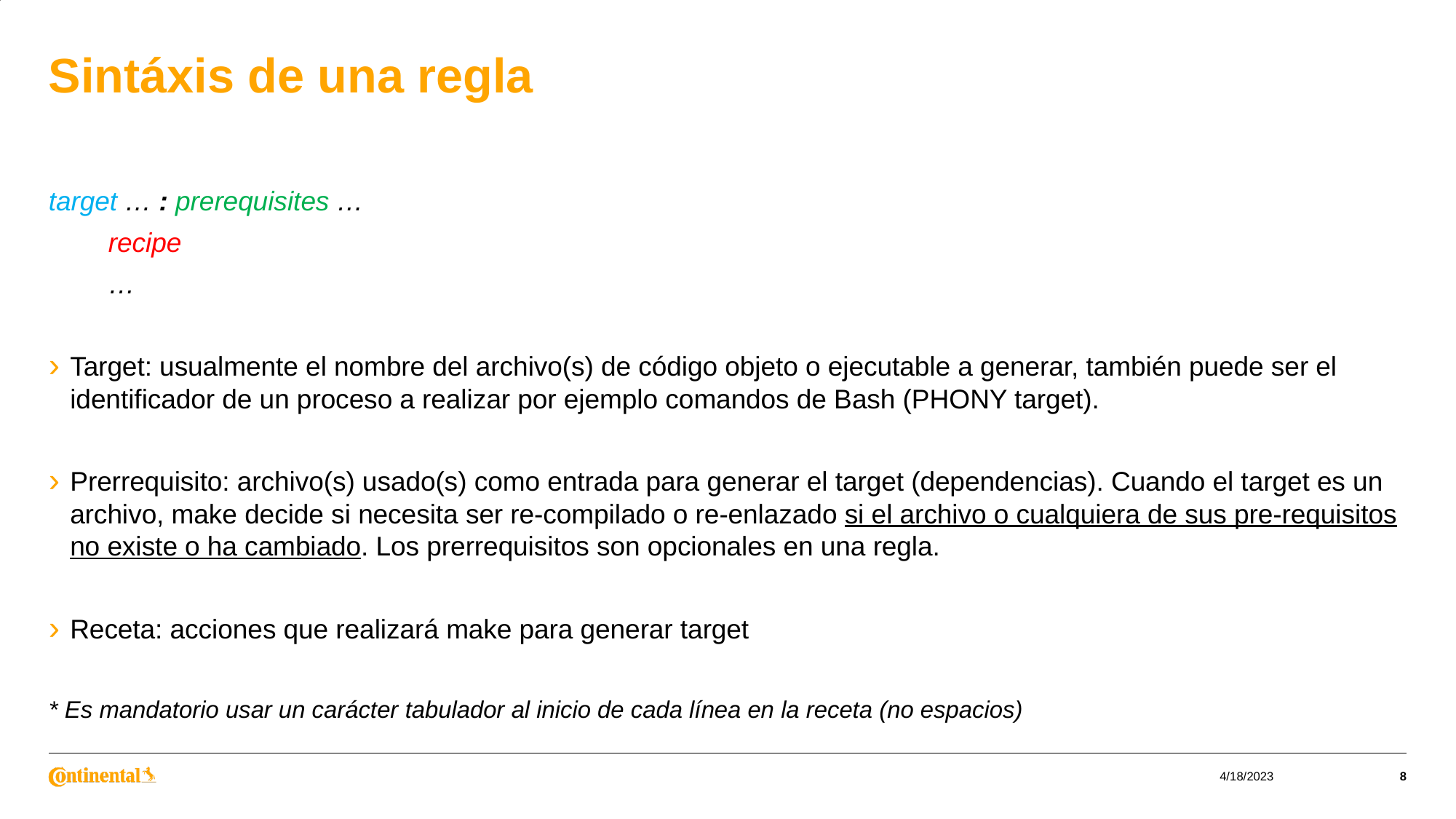

# Sintáxis de una regla
target … : prerequisites …
        recipe
        …

Target: usualmente el nombre del archivo(s) de código objeto o ejecutable a generar, también puede ser el identificador de un proceso a realizar por ejemplo comandos de Bash (PHONY target).

Prerrequisito: archivo(s) usado(s) como entrada para generar el target (dependencias). Cuando el target es un archivo, make decide si necesita ser re-compilado o re-enlazado si el archivo o cualquiera de sus pre-requisitos no existe o ha cambiado. Los prerrequisitos son opcionales en una regla.

Receta: acciones que realizará make para generar target

* Es mandatorio usar un carácter tabulador al inicio de cada línea en la receta (no espacios)

4/18/2023
8